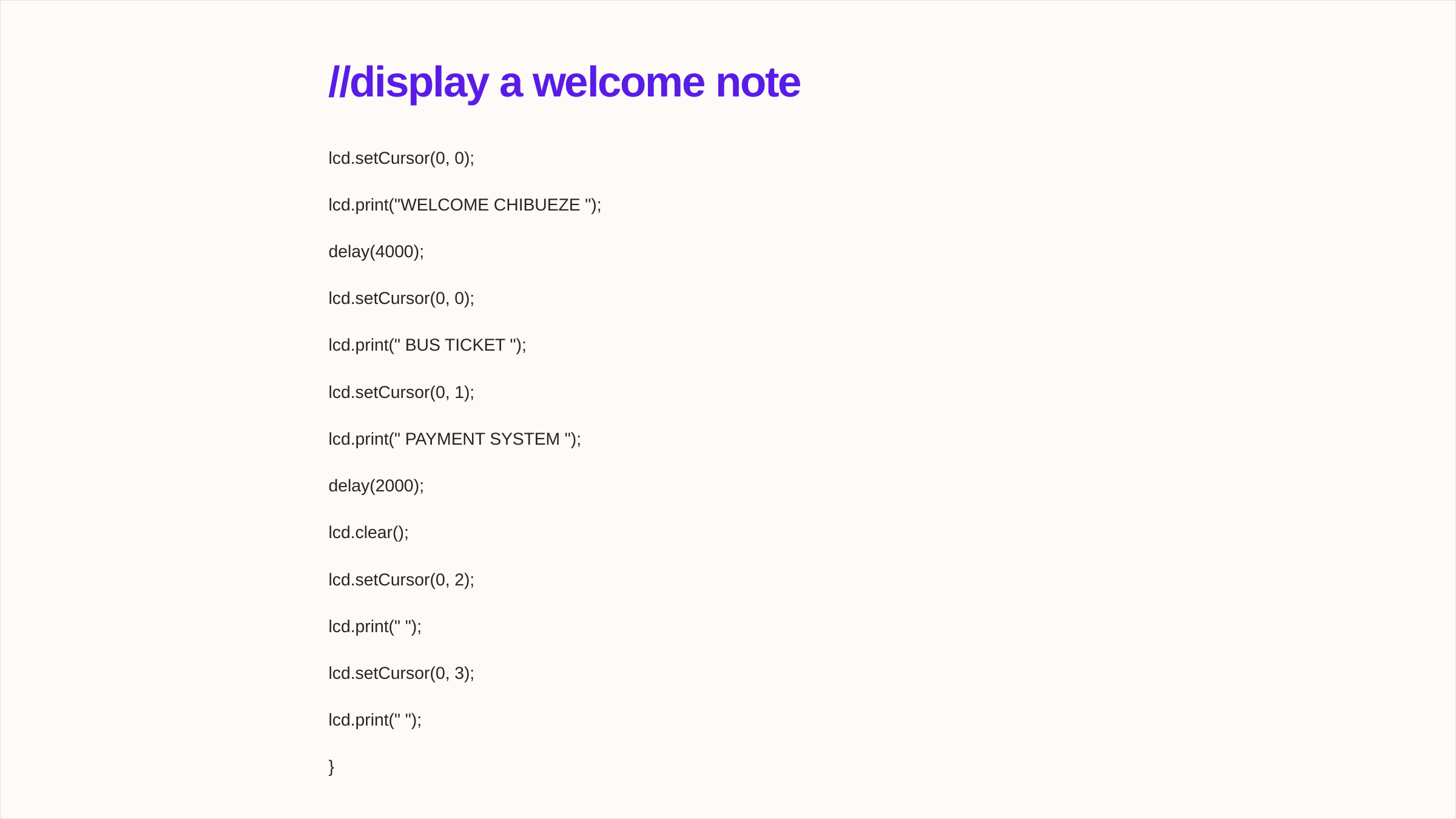

//display a welcome note
lcd.setCursor(0, 0);
lcd.print("WELCOME CHIBUEZE ");
delay(4000);
lcd.setCursor(0, 0);
lcd.print(" BUS TICKET ");
lcd.setCursor(0, 1);
lcd.print(" PAYMENT SYSTEM ");
delay(2000);
lcd.clear();
lcd.setCursor(0, 2);
lcd.print(" ");
lcd.setCursor(0, 3);
lcd.print(" ");
}